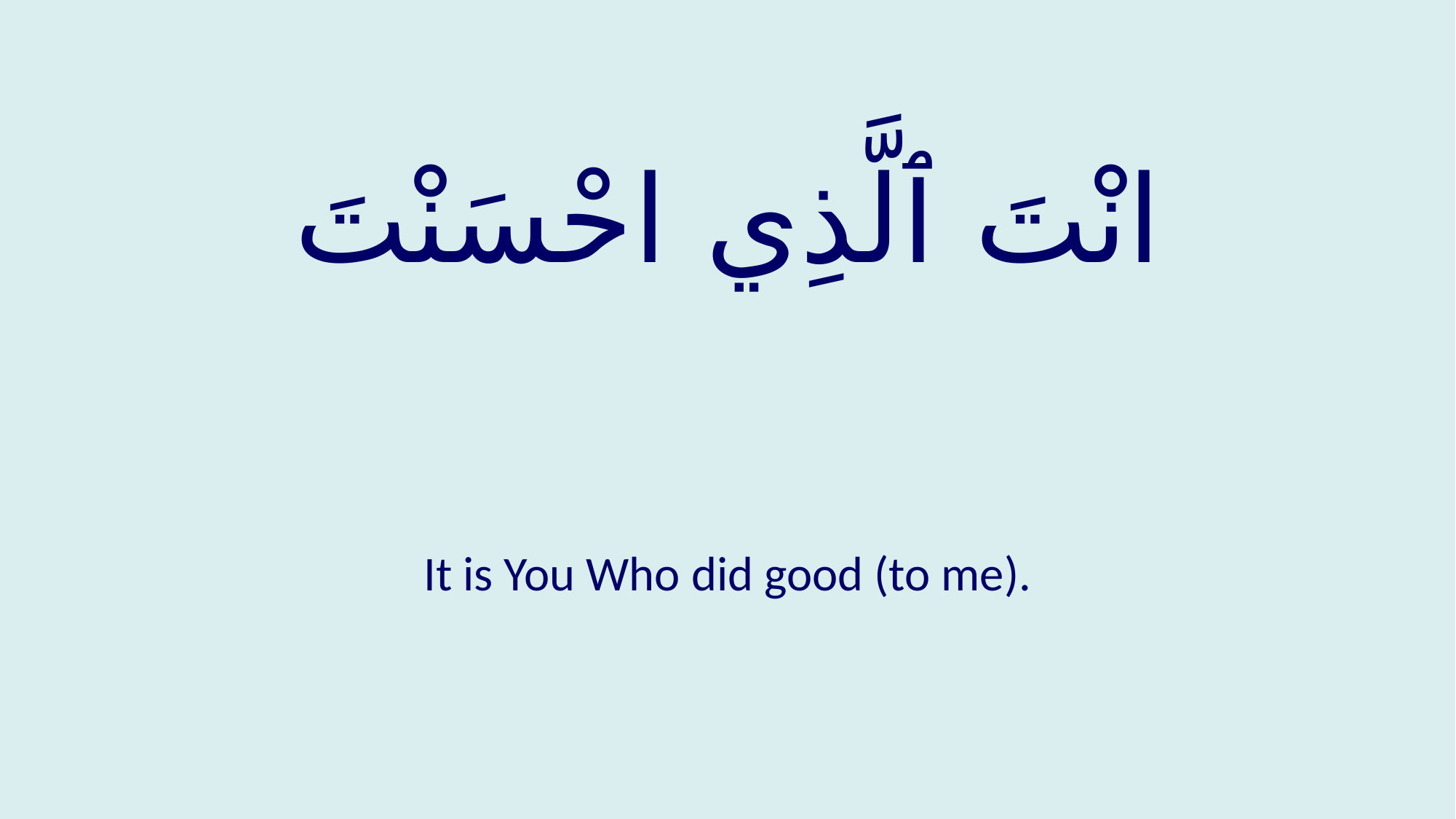

# انْتَ ٱلَّذِي احْسَنْتَ
It is You Who did good (to me).